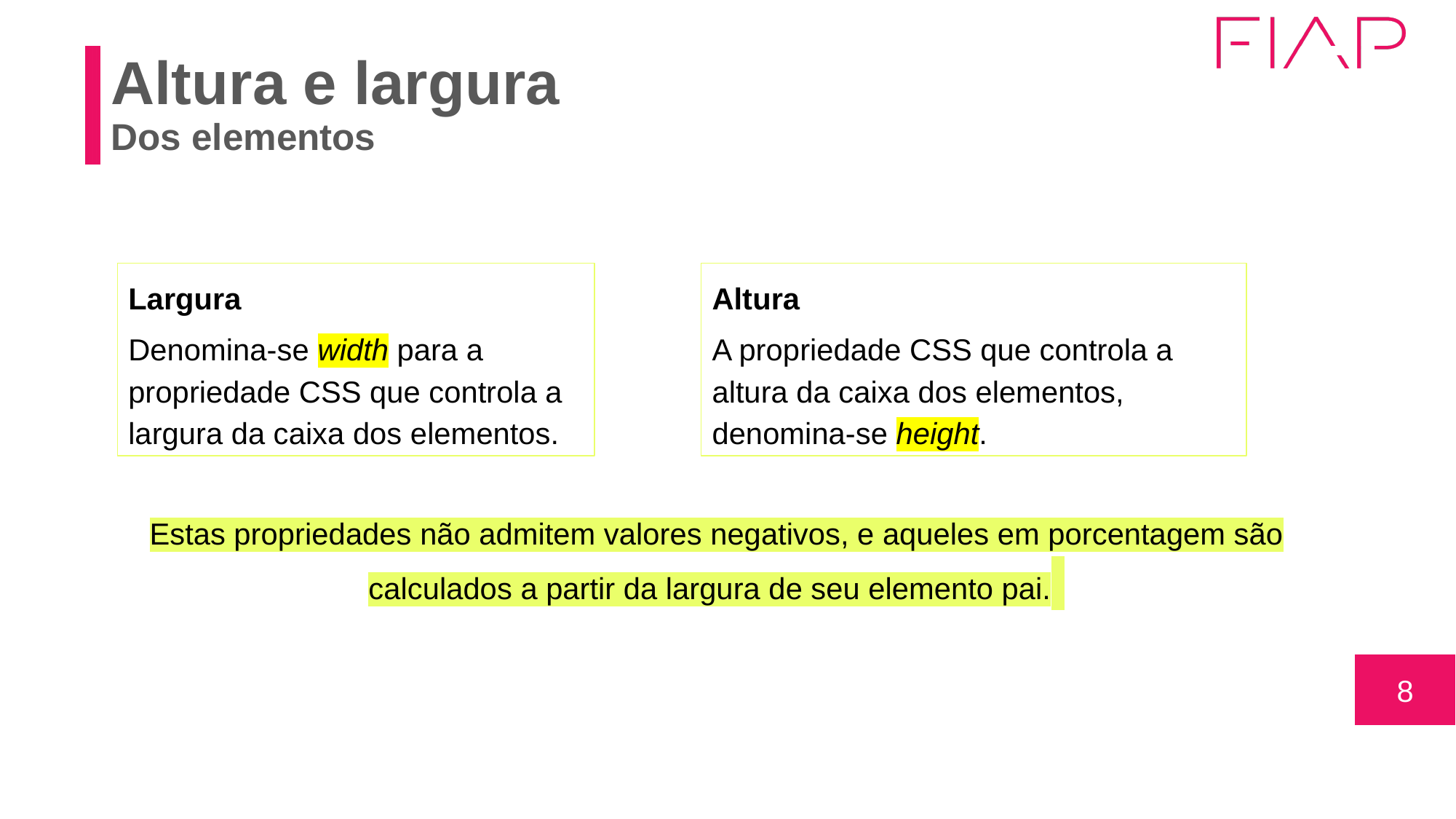

# Altura e largura Dos elementos
Largura
Denomina-se width para a propriedade CSS que controla a largura da caixa dos elementos.

Altura
A propriedade CSS que controla a altura da caixa dos elementos, denomina-se height.

Estas propriedades não admitem valores negativos, e aqueles em porcentagem são calculados a partir da largura de seu elemento pai.

8